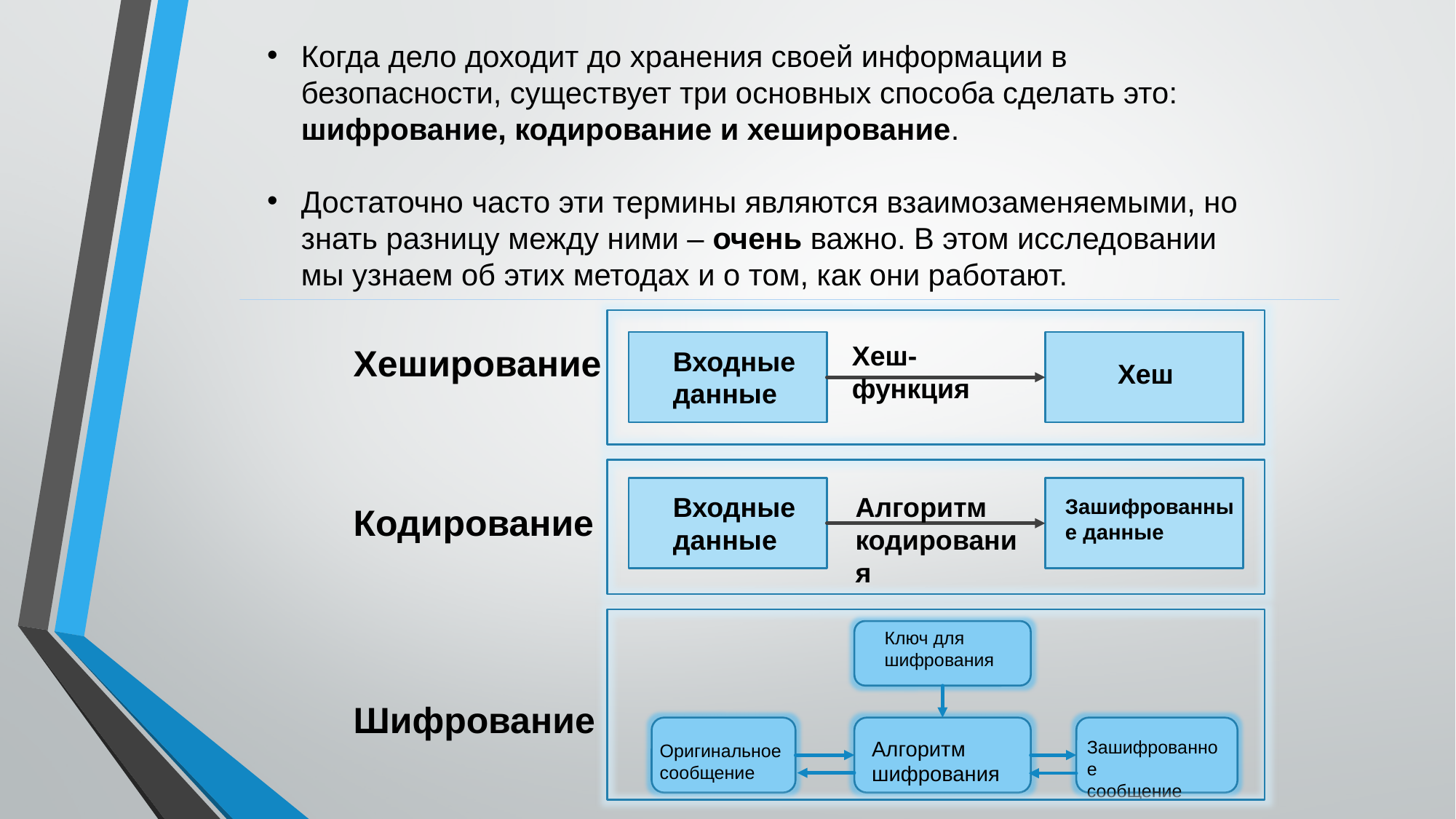

Когда дело доходит до хранения своей информации в безопасности, существует три основных способа сделать это: шифрование, кодирование и хеширование.

Достаточно часто эти термины являются взаимозаменяемыми, но знать разницу между ними – очень важно. В этом исследовании мы узнаем об этих методах и о том, как они работают.

Хеш-функция
Хеширование
Входные данные
Хеш

Алгоритм кодирования
Входные данные
Зашифрованные данные
Кодирование

Ключ для шифрования

Шифрование

Алгоритм
шифрования
Зашифрованное
сообщение
Оригинальное
сообщение